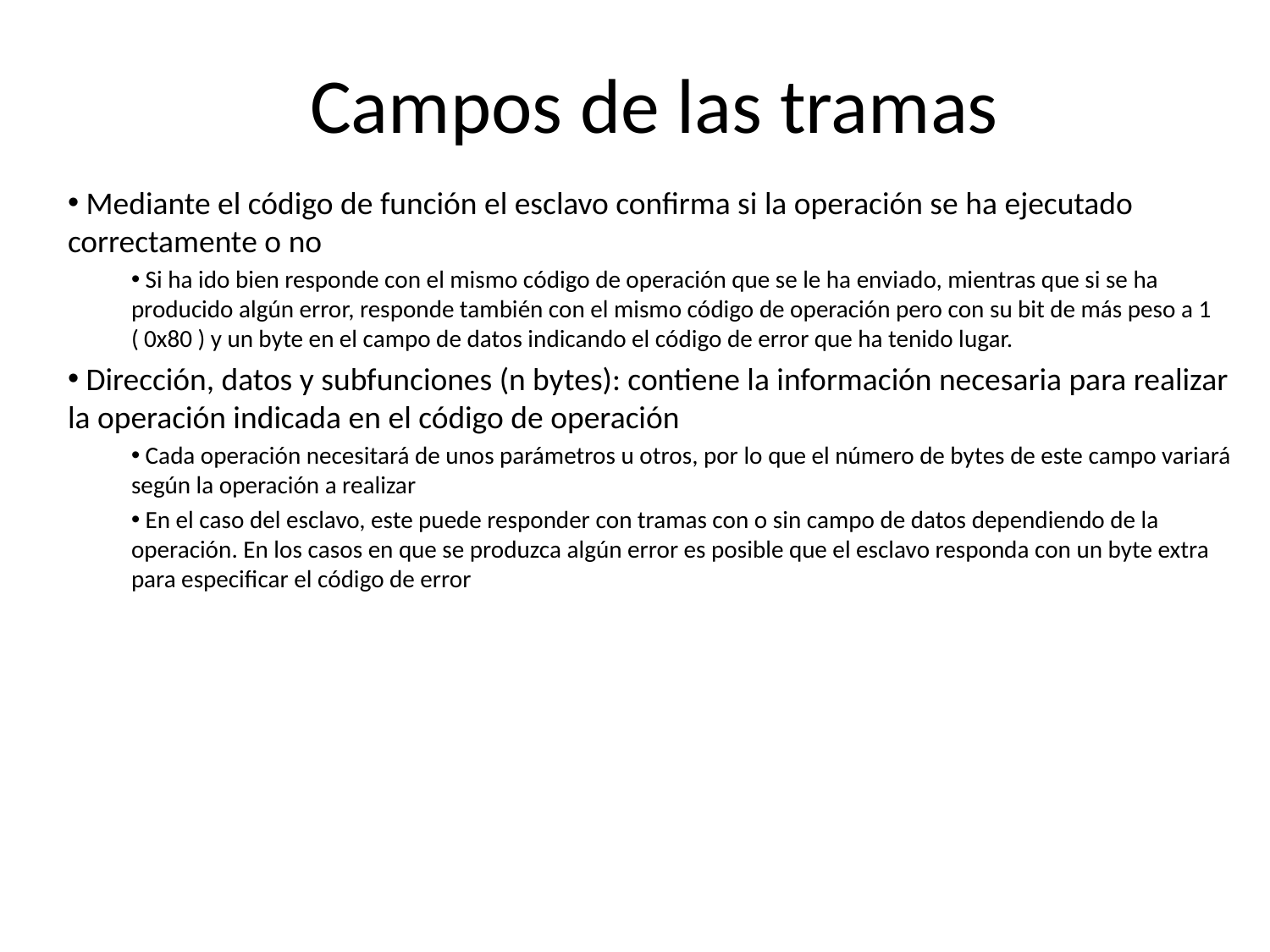

# Campos de las tramas
 Mediante el código de función el esclavo confirma si la operación se ha ejecutado correctamente o no
 Si ha ido bien responde con el mismo código de operación que se le ha enviado, mientras que si se ha producido algún error, responde también con el mismo código de operación pero con su bit de más peso a 1 ( 0x80 ) y un byte en el campo de datos indicando el código de error que ha tenido lugar.
 Dirección, datos y subfunciones (n bytes): contiene la información necesaria para realizar la operación indicada en el código de operación
 Cada operación necesitará de unos parámetros u otros, por lo que el número de bytes de este campo variará según la operación a realizar
 En el caso del esclavo, este puede responder con tramas con o sin campo de datos dependiendo de la operación. En los casos en que se produzca algún error es posible que el esclavo responda con un byte extra para especificar el código de error